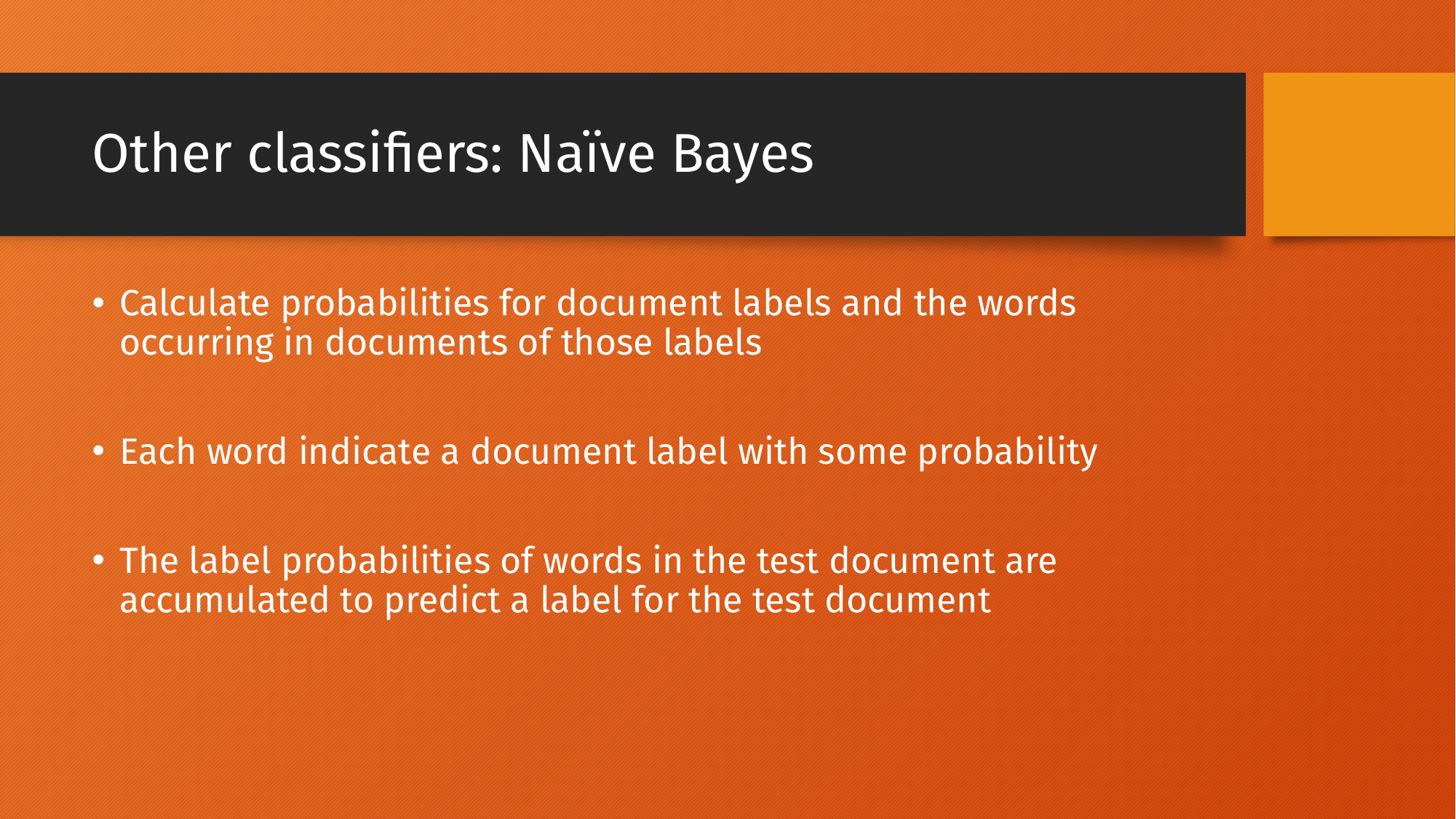

# Other classifiers: Naïve Bayes
Calculate probabilities for document labels and the words occurring in documents of those labels

Each word indicate a document label with some probability

The label probabilities of words in the test document are accumulated to predict a label for the test document